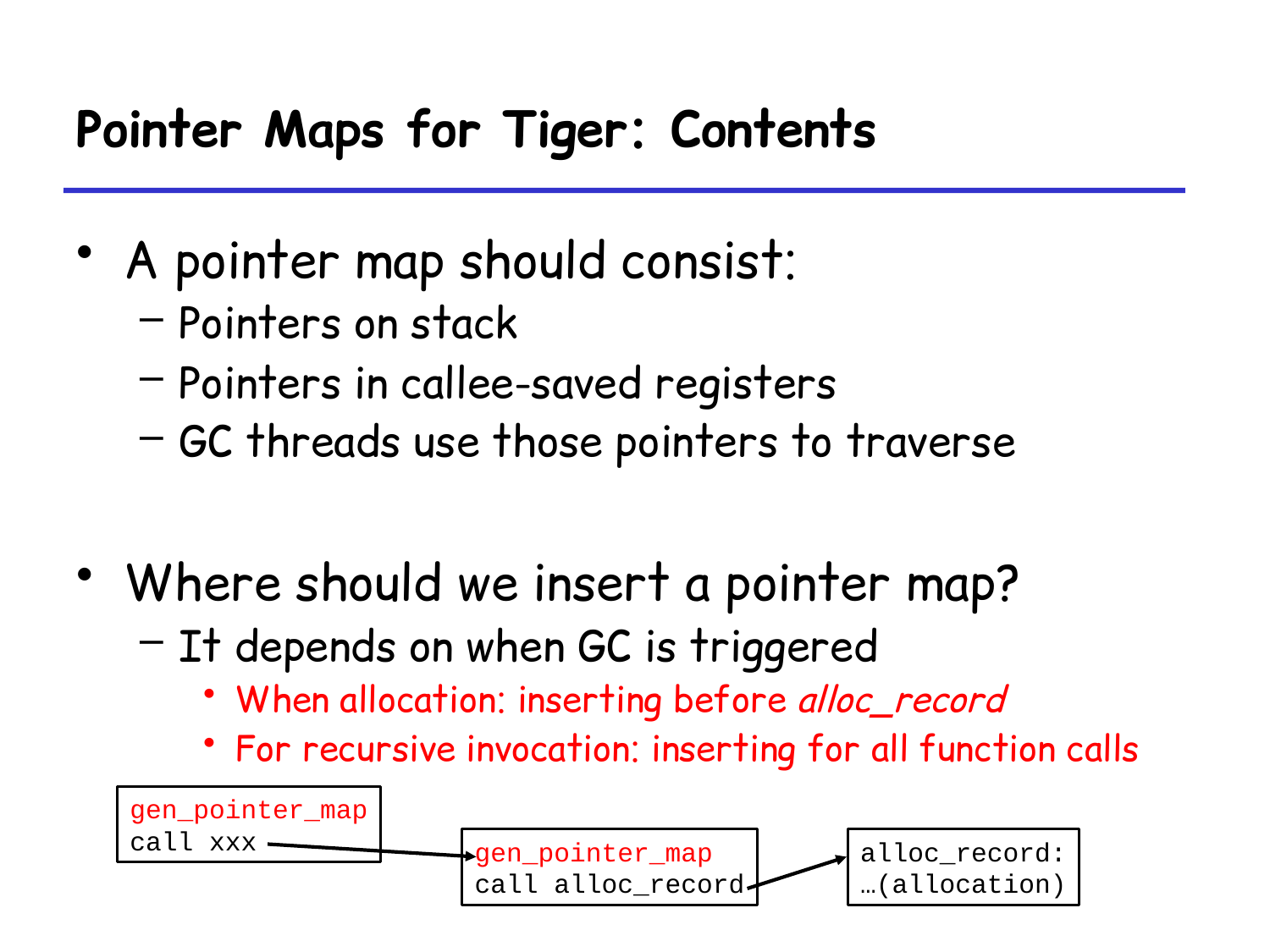

# Pointer Maps for Tiger: Contents
A pointer map should consist:
Pointers on stack
Pointers in callee-saved registers
GC threads use those pointers to traverse

Where should we insert a pointer map?
It depends on when GC is triggered
When allocation: inserting before alloc_record
For recursive invocation: inserting for all function calls

gen_pointer_map
call xxx
gen_pointer_map
call alloc_record
alloc_record:
…(allocation)

34